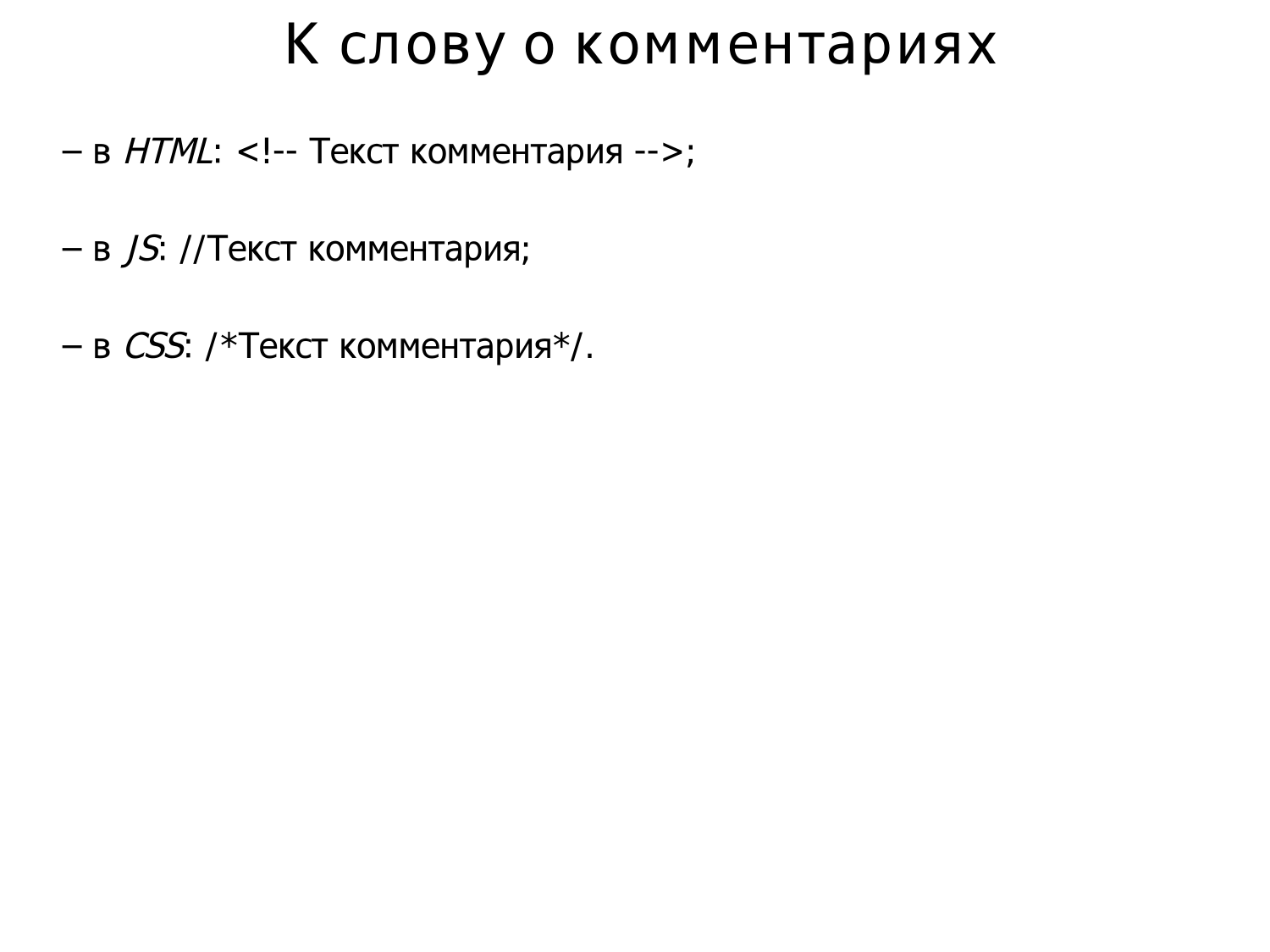

К слову о комментариях
– в HTML: <!-- Текст комментария -->;

– в JS: //Текст комментария;

– в CSS: /*Текст комментария*/.